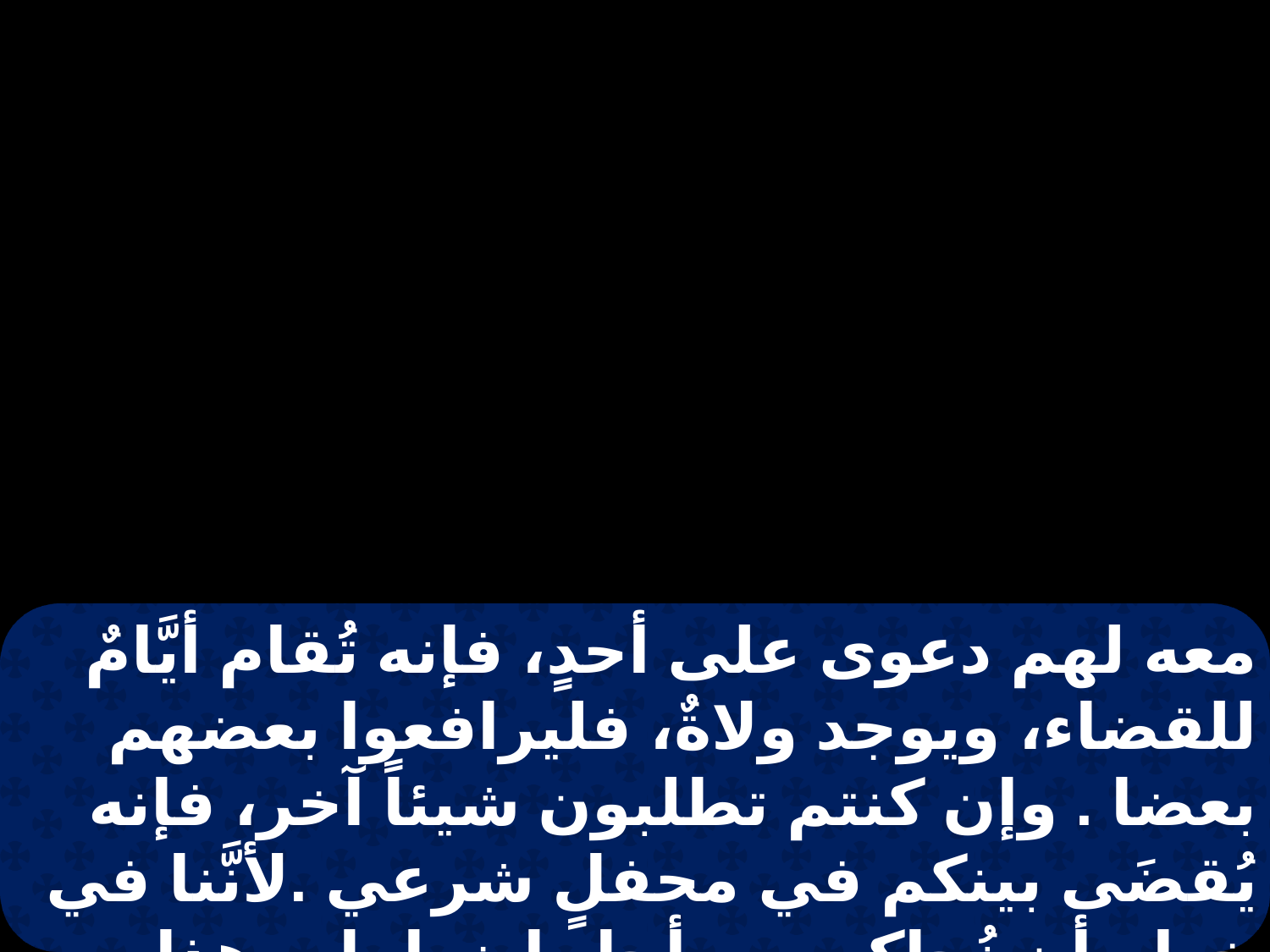

معه لهم دعوى على أحدٍ، فإنه تُقام أيَّامٌ للقضاء، ويوجد ولاةٌ، فليرافعوا بعضهم بعضا . وإن كنتم تطلبون شيئاً آخر، فإنه يُقضَى بينكم في محفلٍ شرعي .لأنَّنا في خطر أن نُحاكم من أجل اضطراب هذا